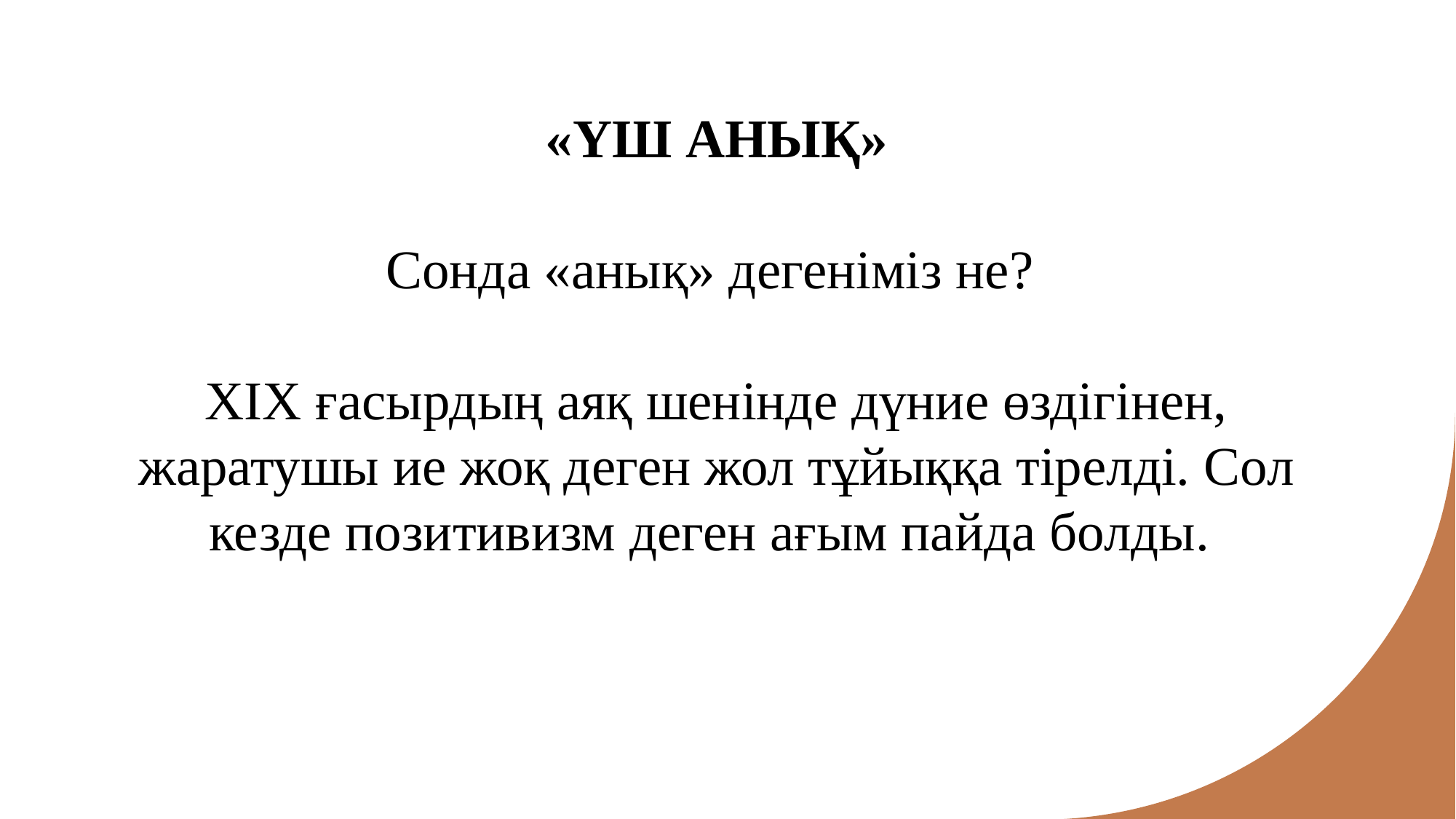

«ҮШ АНЫҚ»

Сонда «анық» дегеніміз не?

ХІХ ғасырдың аяқ шенінде дүние өздігінен, жаратушы ие жоқ деген жол тұйыққа тірелді. Сол кезде позитивизм деген ағым пайда болды.